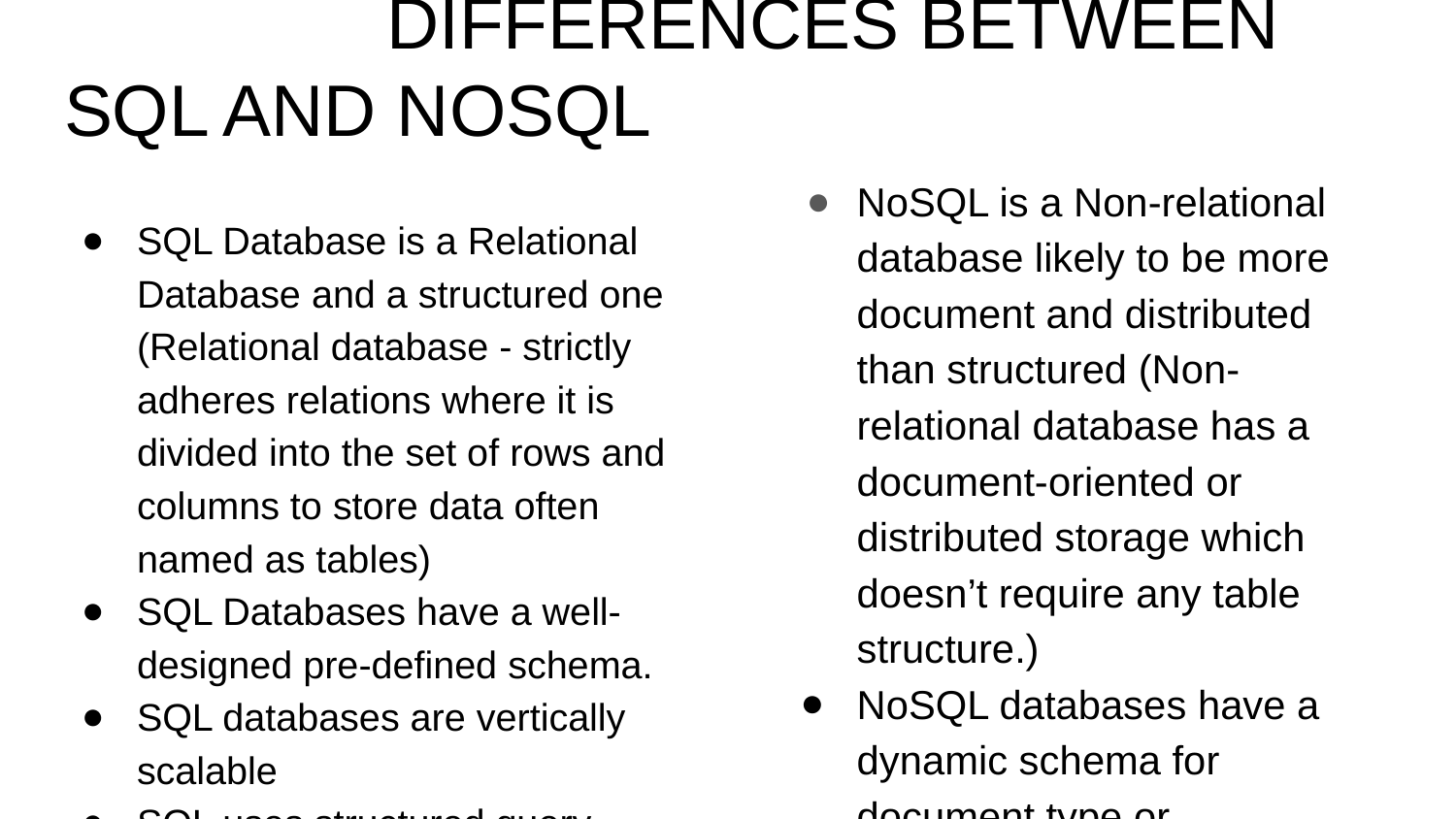

# DIFFERENCES BETWEEN SQL AND NOSQL
NoSQL is a Non-relational database likely to be more document and distributed than structured (Non-relational database has a document-oriented or distributed storage which doesn’t require any table structure.)
NoSQL databases have a dynamic schema for document type or unstructured data
NoSQL databases are horizontally scalable
NoSQL uses the collection of documents which is also known as UnQL (Unstructured Query Language).

SQL Database is a Relational Database and a structured one (Relational database - strictly adheres relations where it is divided into the set of rows and columns to store data often named as tables)
SQL Databases have a well-designed pre-defined schema.
SQL databases are vertically scalable
SQL uses structured query language for defining data